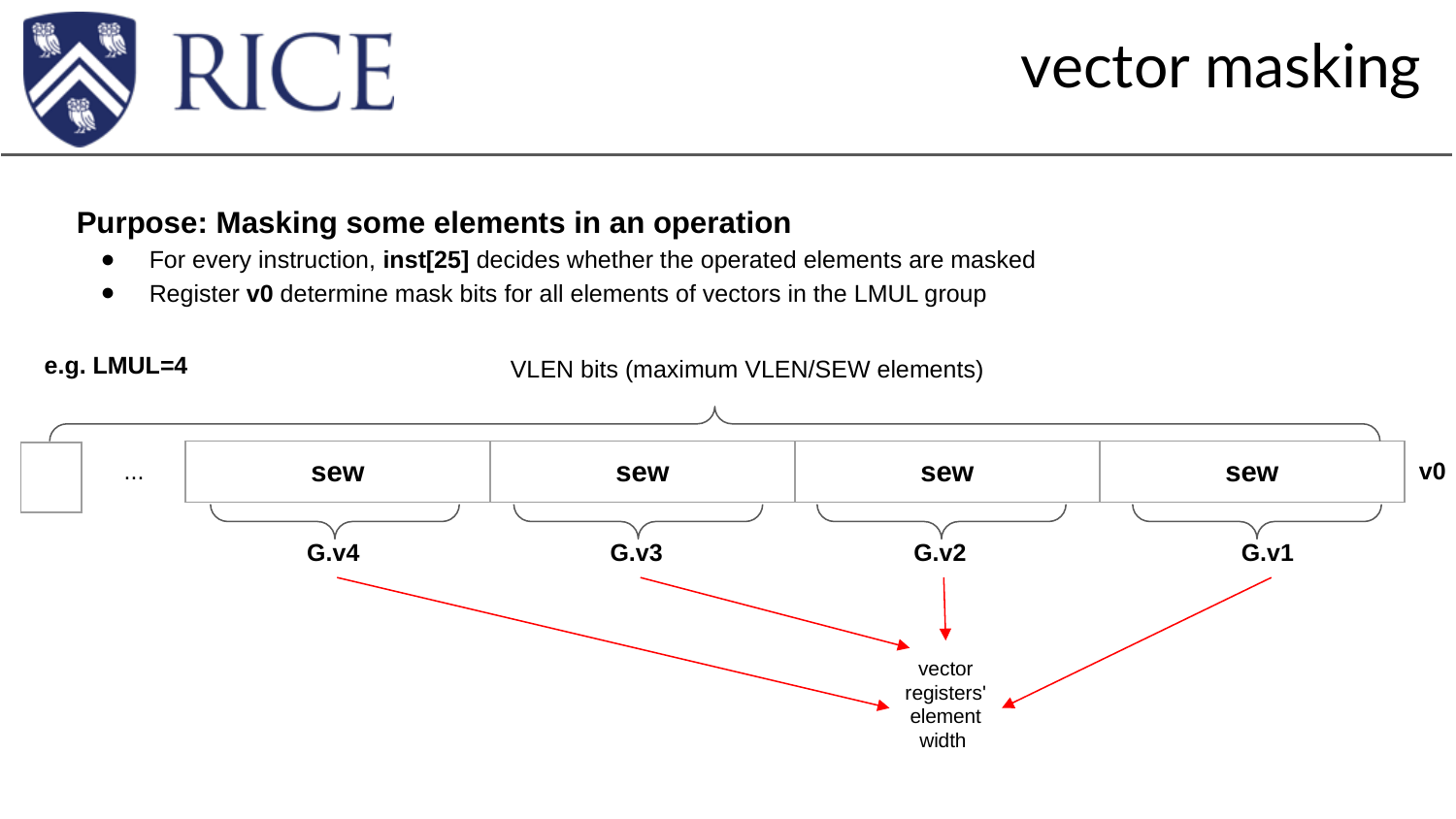

# vector masking

Purpose: Masking some elements in an operation
For every instruction, inst[25] decides whether the operated elements are masked
Register v0 determine mask bits for all elements of vectors in the LMUL group
e.g. LMUL=4
VLEN bits (maximum VLEN/SEW elements)

...
| sew | sew | sew | sew |
| --- | --- | --- | --- |
v0
|  |
| --- |
G.v4
G.v3
G.v2
G.v1

vector registers' element width